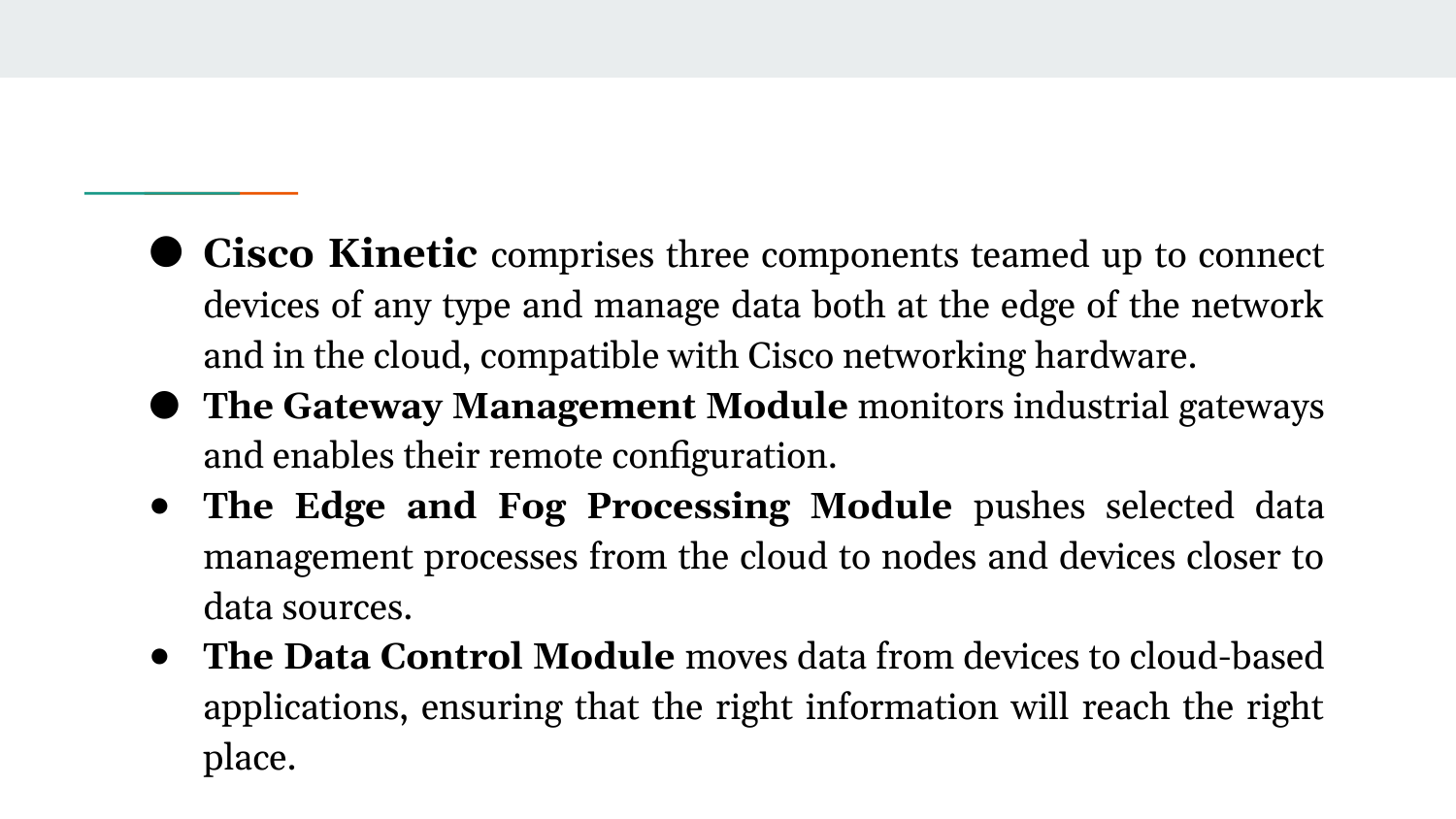

Cisco Kinetic comprises three components teamed up to connect devices of any type and manage data both at the edge of the network and in the cloud, compatible with Cisco networking hardware.
The Gateway Management Module monitors industrial gateways and enables their remote configuration.
The Edge and Fog Processing Module pushes selected data management processes from the cloud to nodes and devices closer to data sources.
The Data Control Module moves data from devices to cloud-based applications, ensuring that the right information will reach the right place.